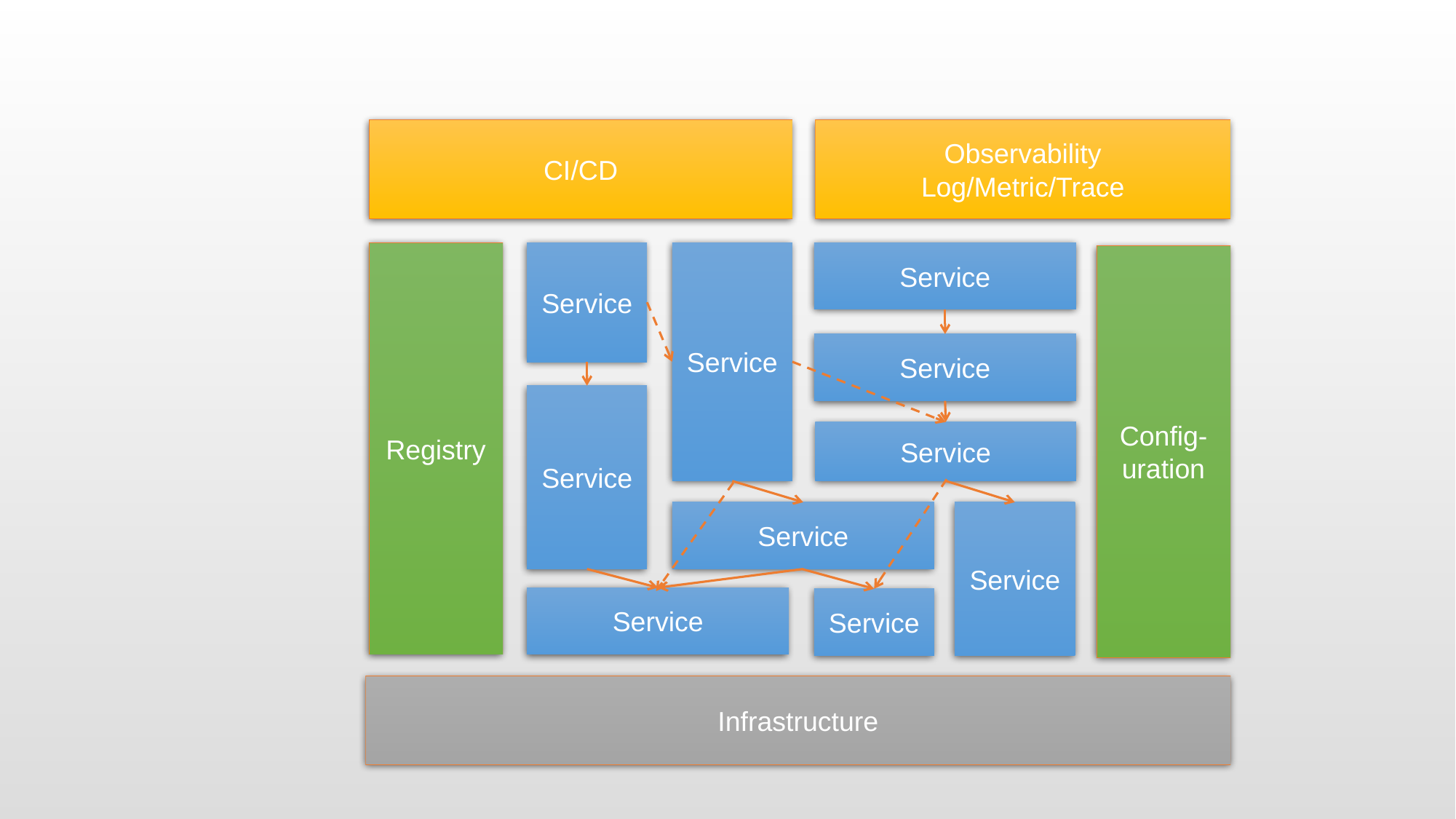

CI/CD
Observability
Log/Metric/Trace
Registry
Service
Service
Service
Config-uration
Service
Service
Service
Service
Service
Service
Service
Infrastructure